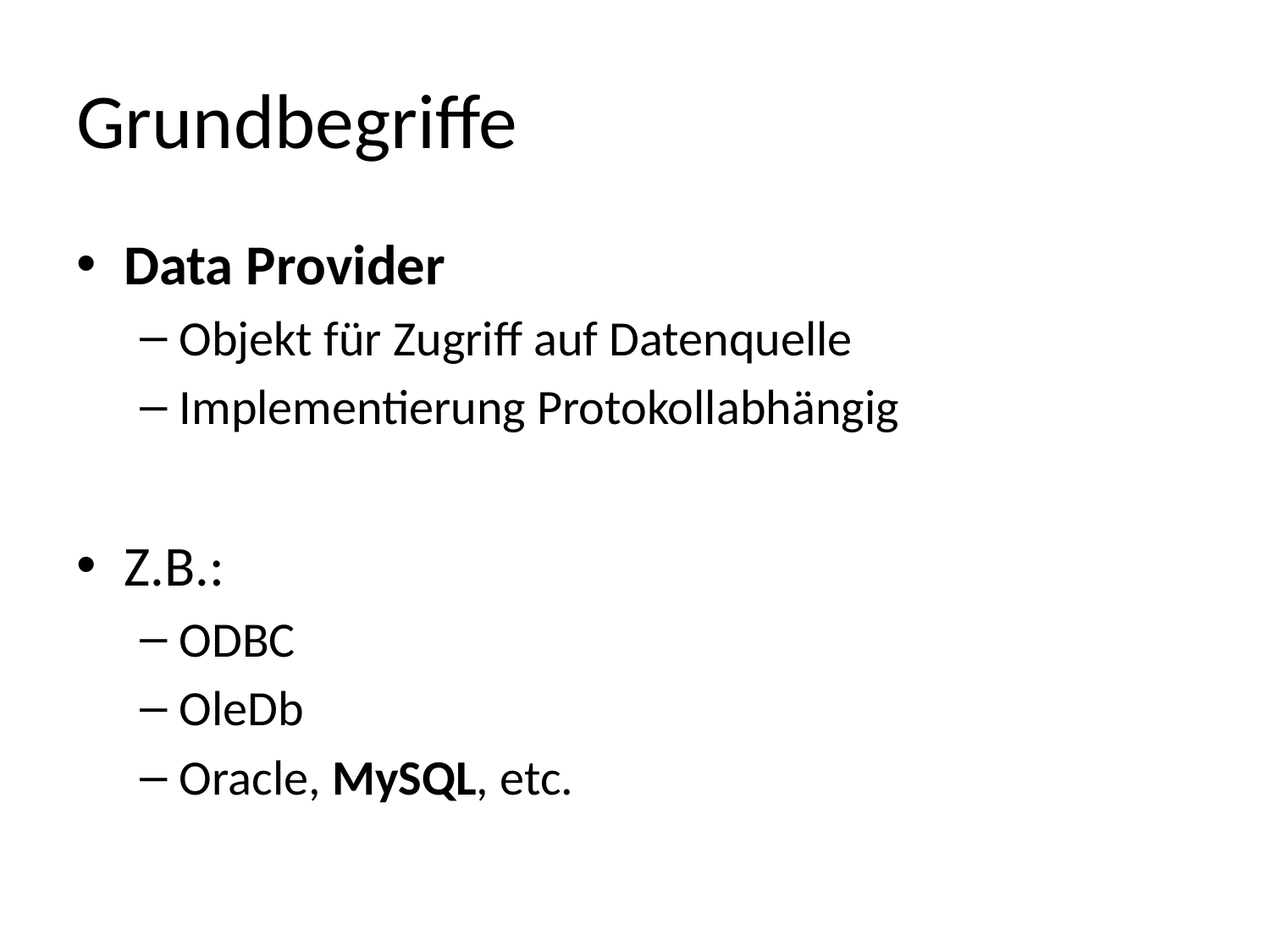

# Grundbegriffe
Data Provider
Objekt für Zugriff auf Datenquelle
Implementierung Protokollabhängig

Z.B.:
ODBC
OleDb
Oracle, MySQL, etc.